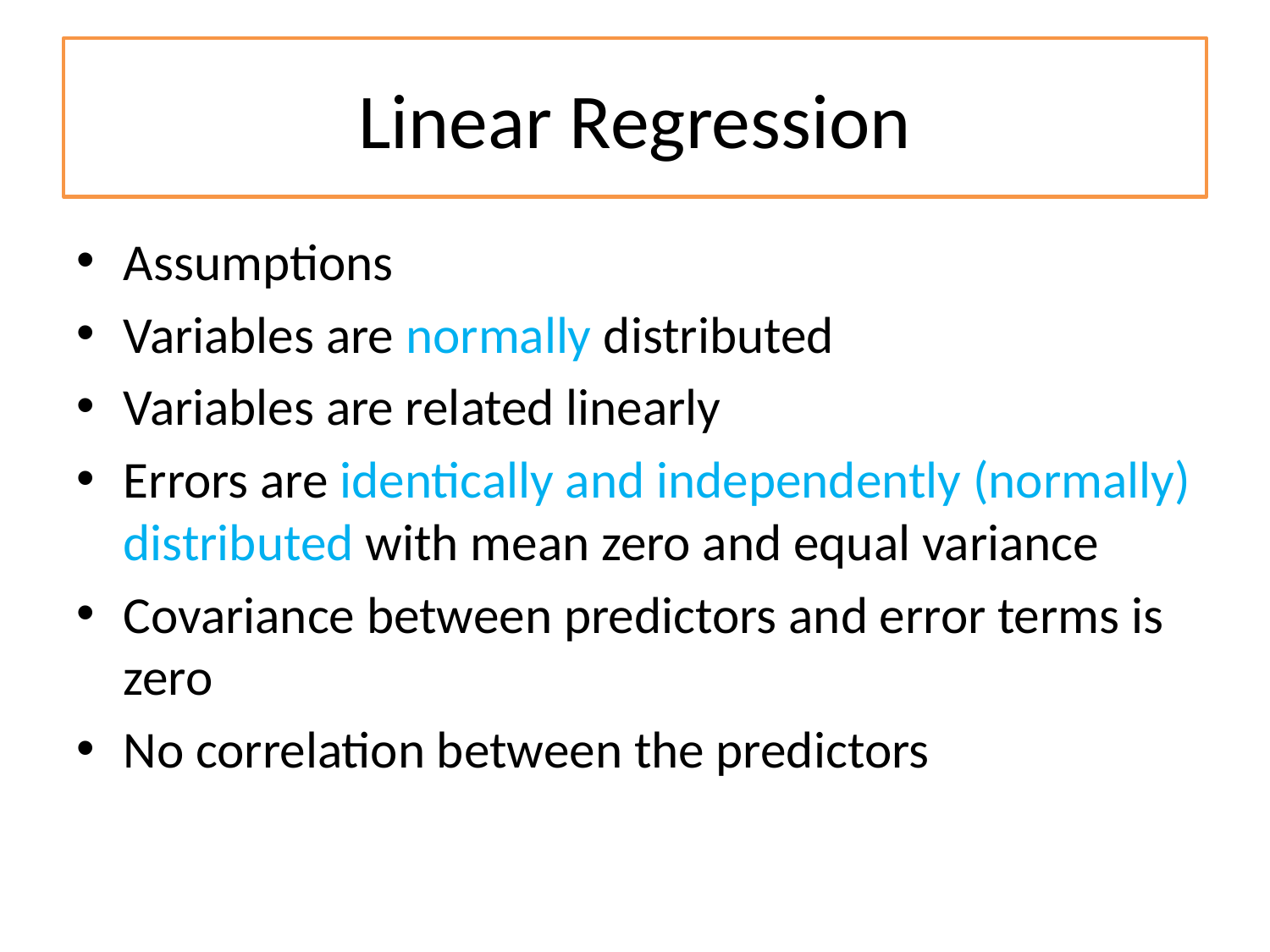

# Linear Regression
Assumptions
Variables are normally distributed
Variables are related linearly
Errors are identically and independently (normally) distributed with mean zero and equal variance
Covariance between predictors and error terms is zero
No correlation between the predictors